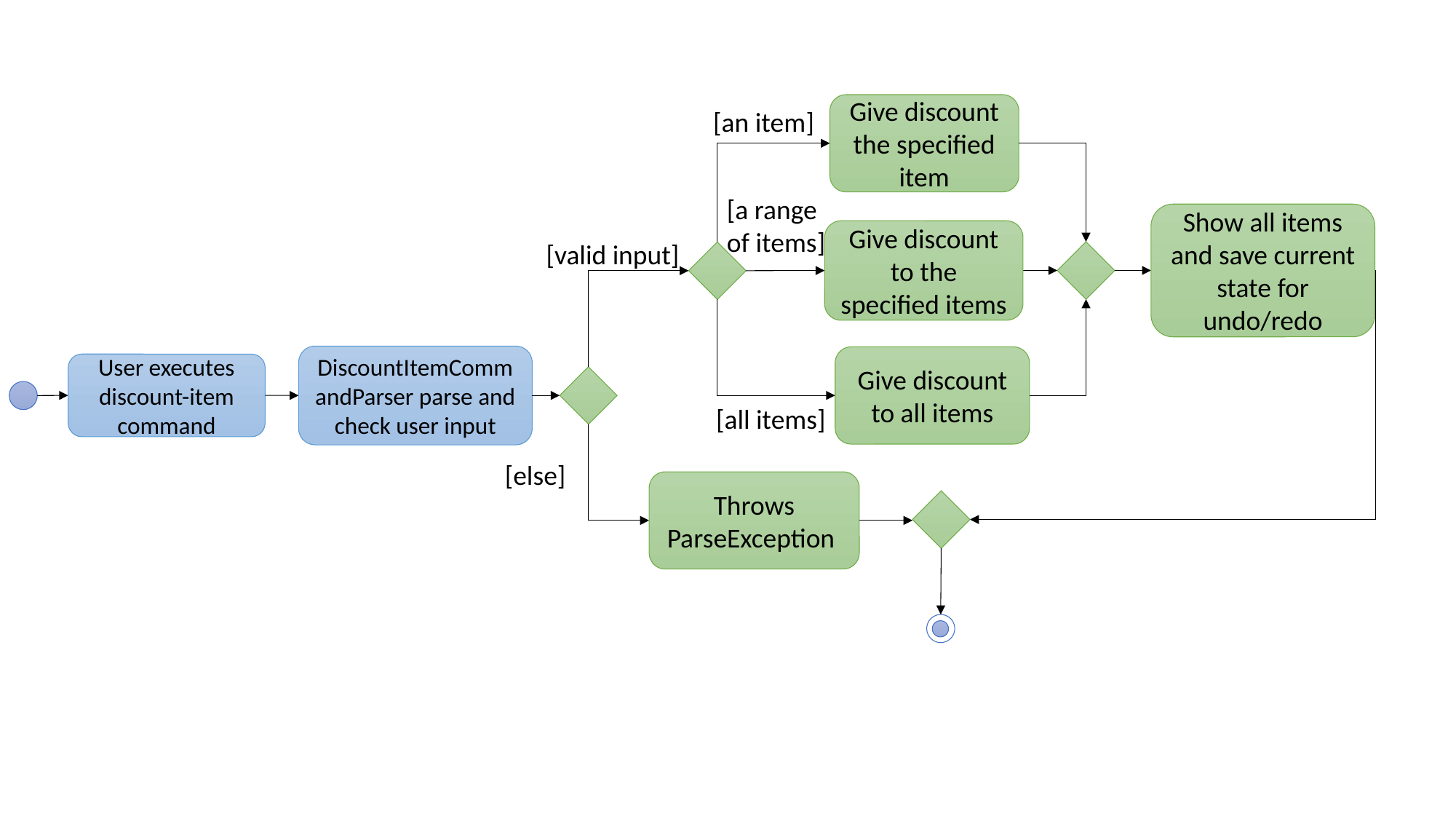

Give discount the specified item
[an item]
[a range of items]
Show all items and save current state for undo/redo
Give discount to the specified items
[valid input]

DiscountItemCommandParser parse and check user input
Give discount to all items
User executes discount-item command

[all items]
[else]
Throws ParseException